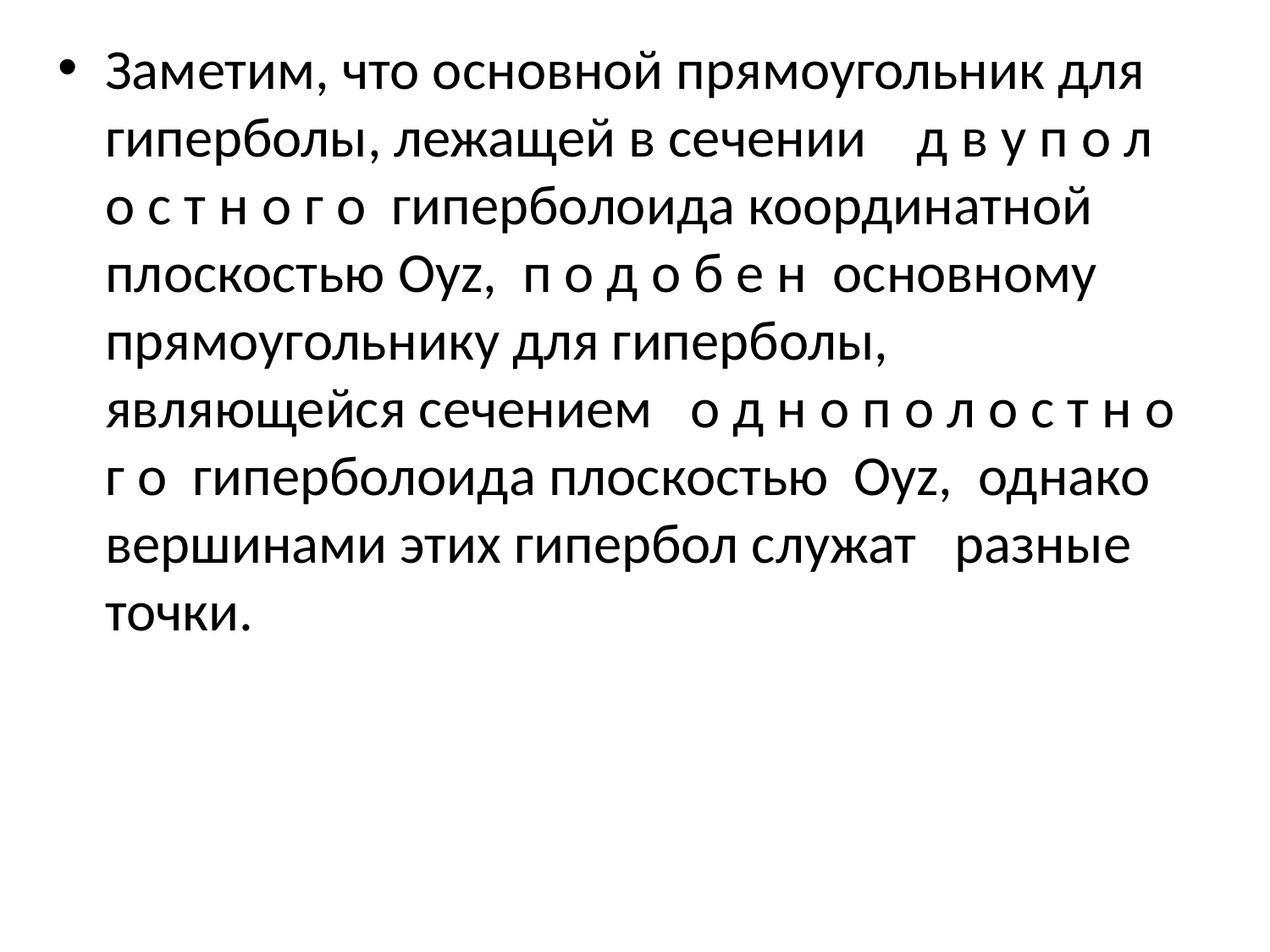

Заметим, что основной прямоугольник для гиперболы, лежащей в сечении    д в у п о л о с т н о г о  гиперболоида координатной плоскостью Oyz,  п о д о б е н  основному прямоугольнику для гиперболы, являющейся сечением   о д н о п о л о с т н о г о  гиперболоида плоскостью  Oyz,  однако вершинами этих гипербол служат   разные  точки.